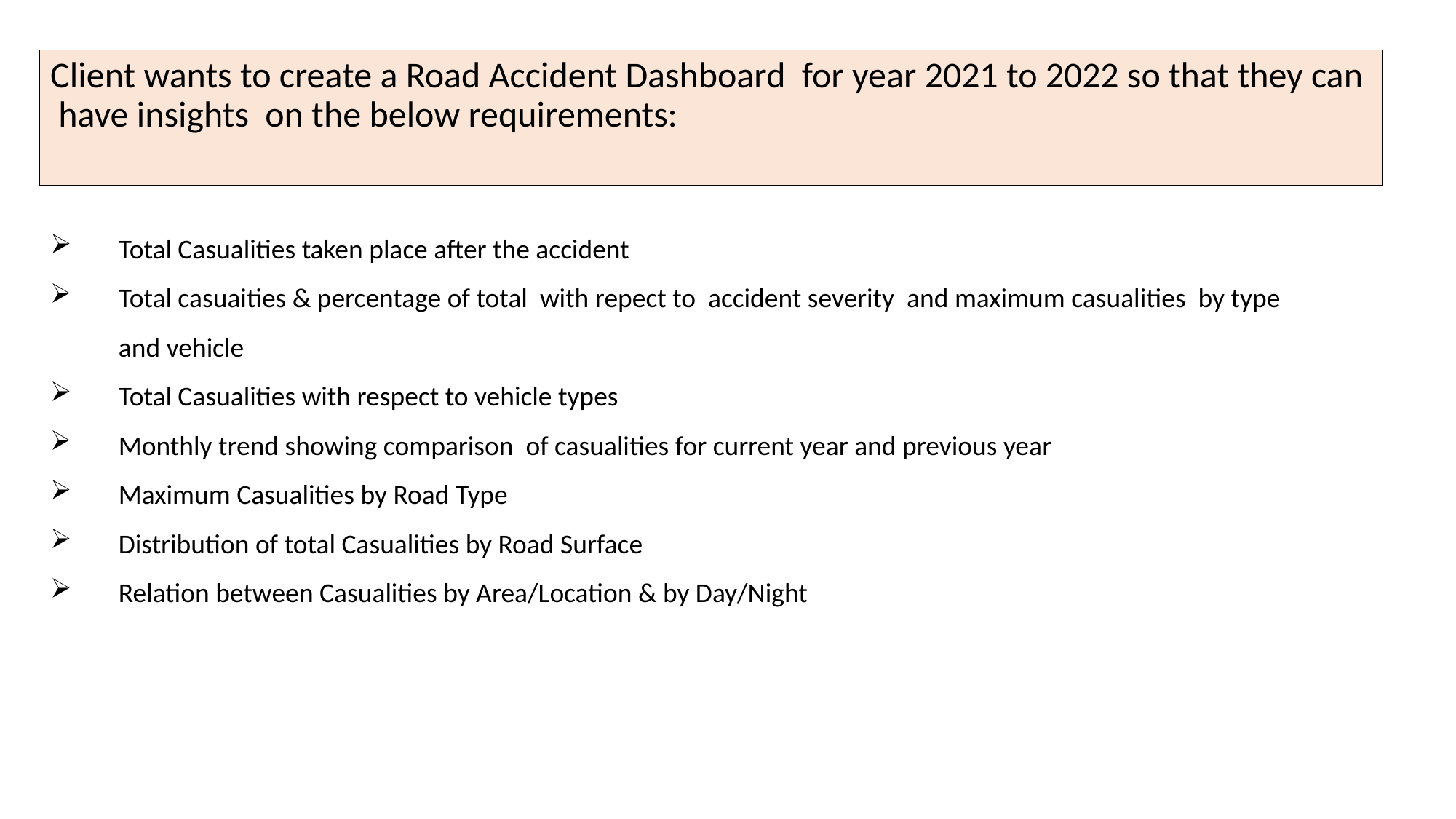

# Client wants to create a Road Accident Dashboard  for year 2021 to 2022 so that they can  have insights  on the below requirements:
Total Casualities taken place after the accident
Total casuaities & percentage of total  with repect to  accident severity  and maximum casualities  by type and vehicle
Total Casualities with respect to vehicle types
Monthly trend showing comparison  of casualities for current year and previous year
Maximum Casualities by Road Type
Distribution of total Casualities by Road Surface
Relation between Casualities by Area/Location & by Day/Night